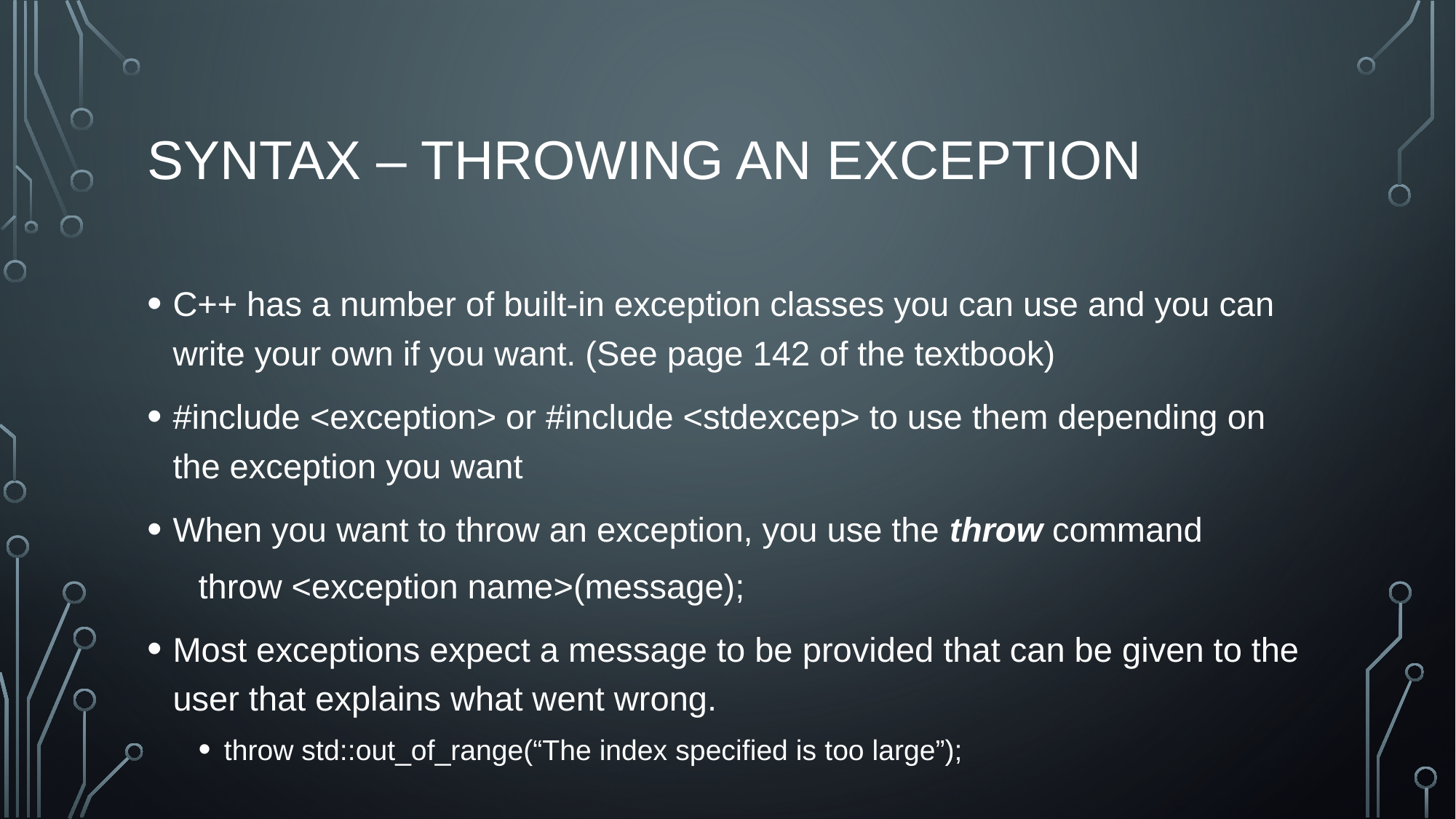

# Syntax – Throwing an exception
C++ has a number of built-in exception classes you can use and you can write your own if you want. (See page 142 of the textbook)
#include <exception> or #include <stdexcep> to use them depending on the exception you want
When you want to throw an exception, you use the throw command
throw <exception name>(message);
Most exceptions expect a message to be provided that can be given to the user that explains what went wrong.
throw std::out_of_range(“The index specified is too large”);